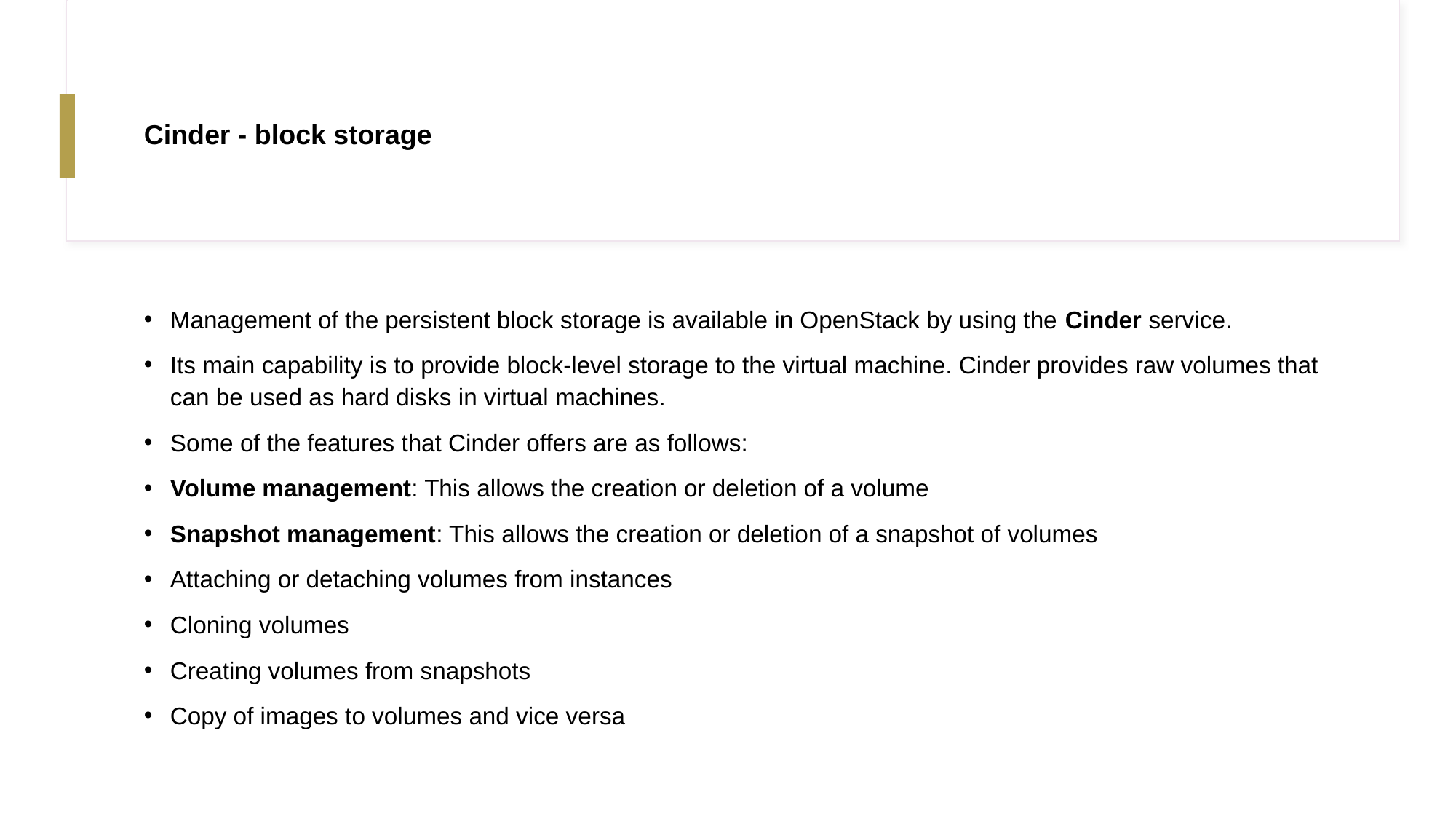

# Cinder - block storage
Management of the persistent block storage is available in OpenStack by using the Cinder service.
Its main capability is to provide block-level storage to the virtual machine. Cinder provides raw volumes that can be used as hard disks in virtual machines.
Some of the features that Cinder offers are as follows:
Volume management: This allows the creation or deletion of a volume
Snapshot management: This allows the creation or deletion of a snapshot of volumes
Attaching or detaching volumes from instances
Cloning volumes
Creating volumes from snapshots
Copy of images to volumes and vice versa